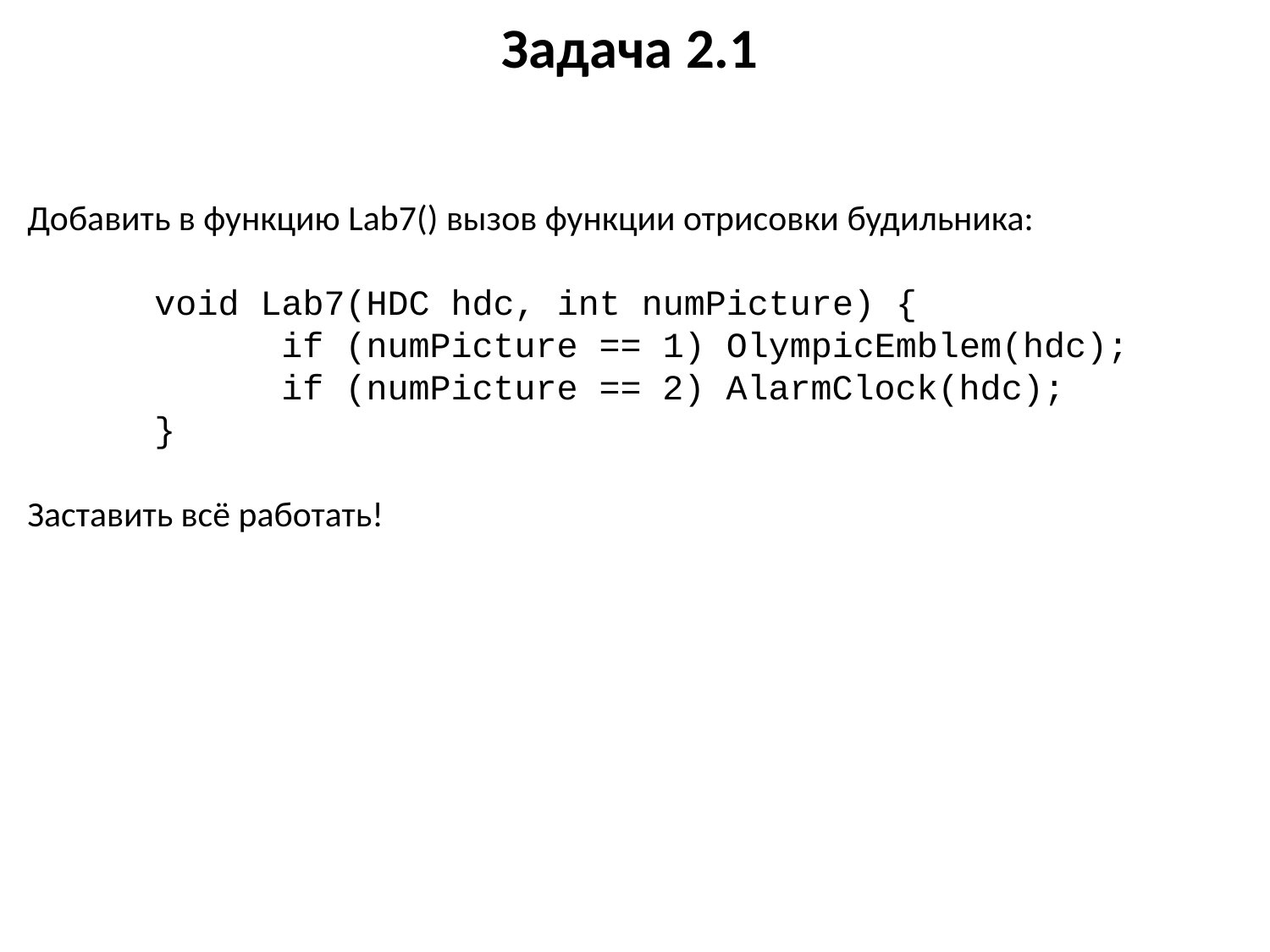

# Задача 2.1

Добавить в функцию Lab7() вызов функции отрисовки будильника:

void Lab7(HDC hdc, int numPicture) {
	if (numPicture == 1) OlympicEmblem(hdc);
	if (numPicture == 2) AlarmClock(hdc);
}

Заставить всё работать!